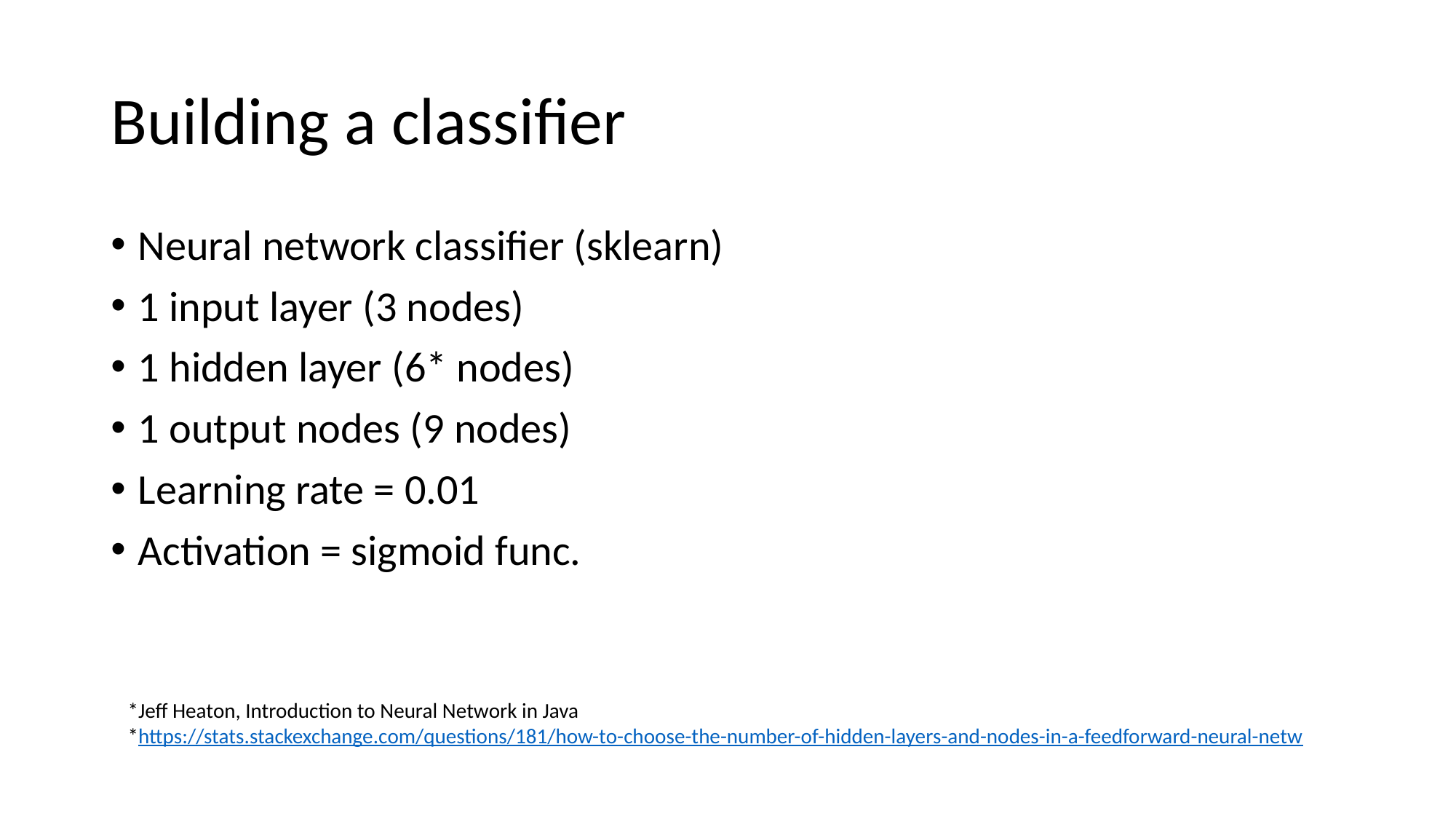

# Building a classifier
Neural network classifier (sklearn)
1 input layer (3 nodes)
1 hidden layer (6* nodes)
1 output nodes (9 nodes)
Learning rate = 0.01
Activation = sigmoid func.

*Jeff Heaton, Introduction to Neural Network in Java
*https://stats.stackexchange.com/questions/181/how-to-choose-the-number-of-hidden-layers-and-nodes-in-a-feedforward-neural-netw